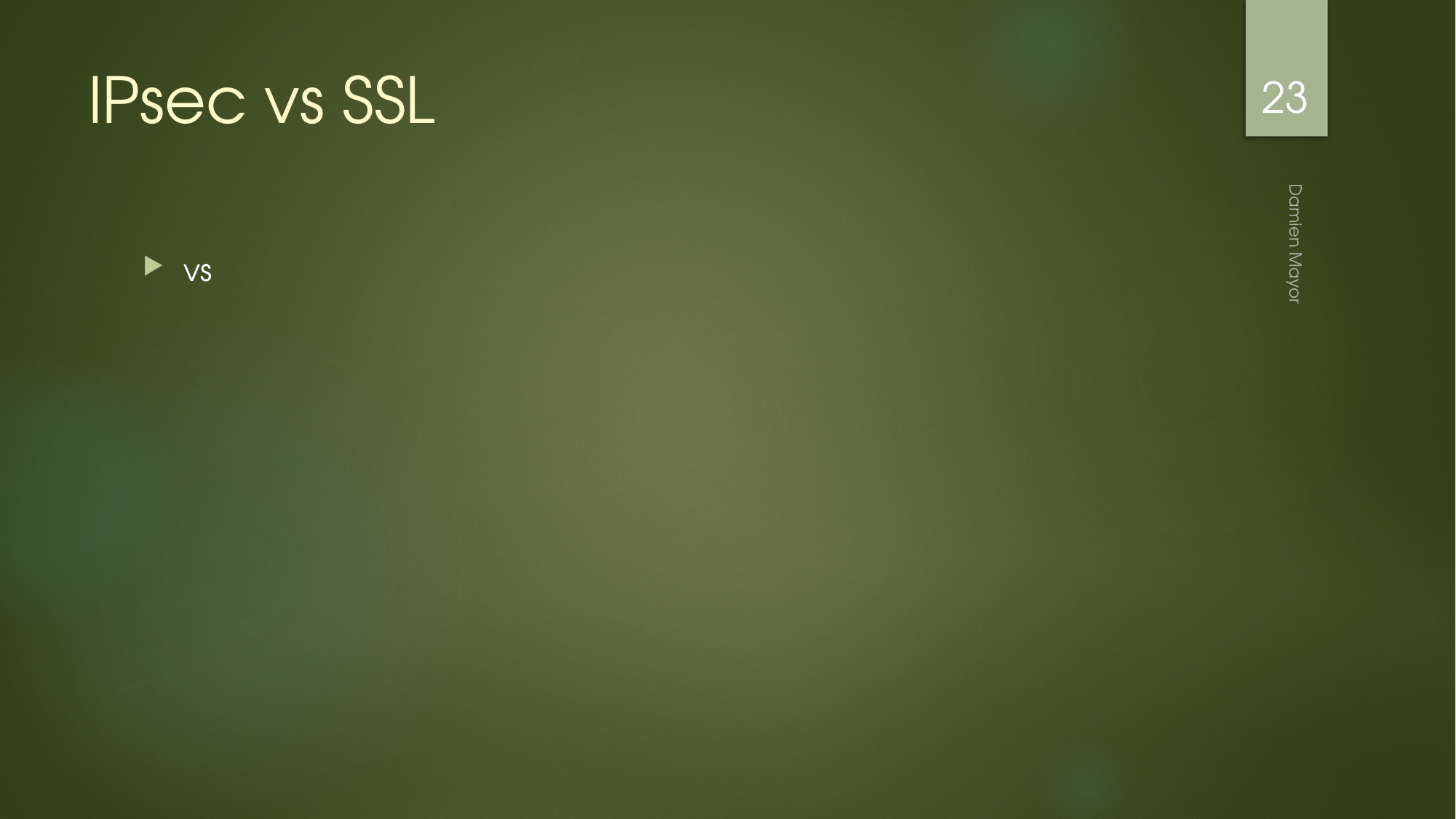

23
# IPsec vs SSL
vs
Damien Mayor